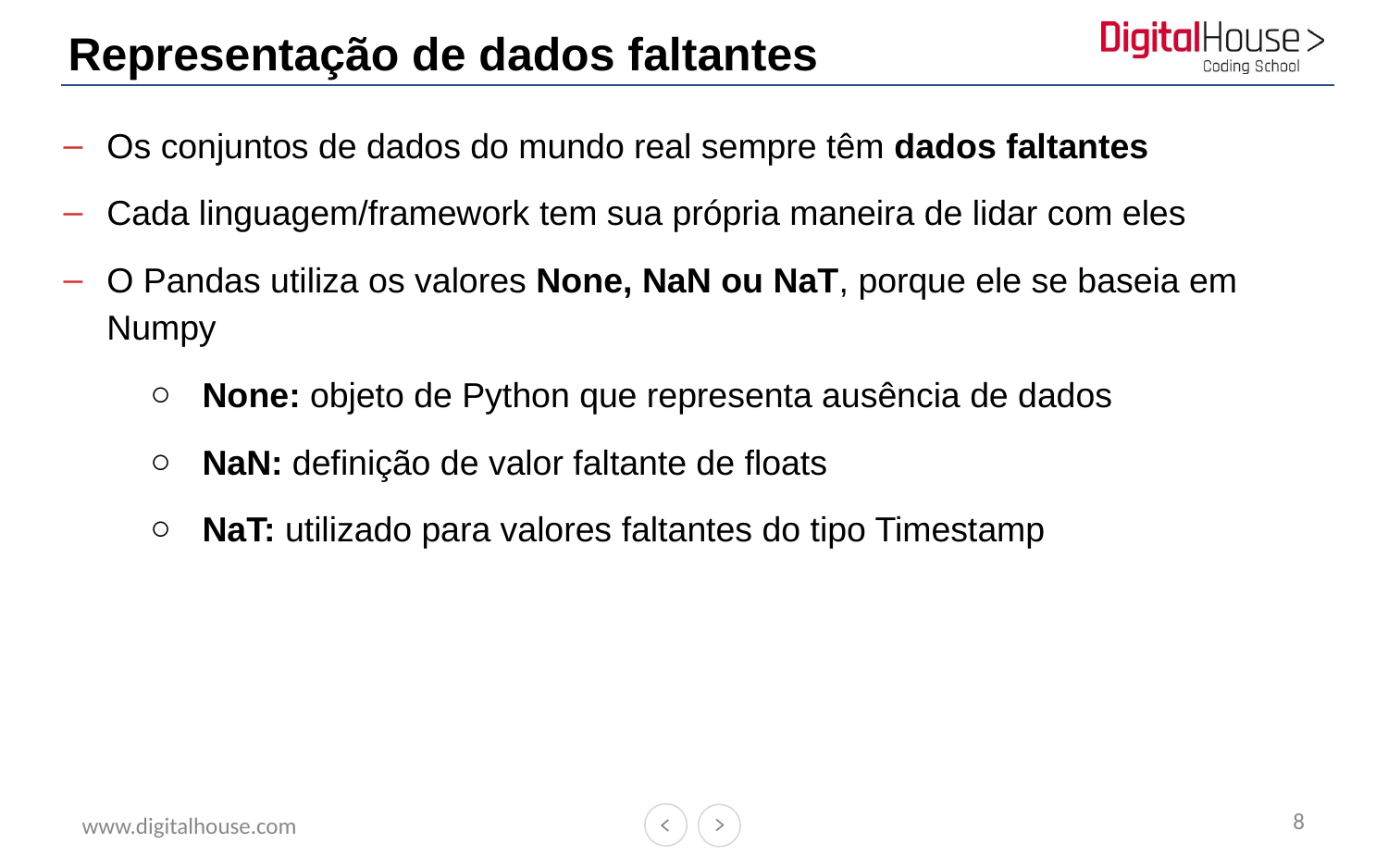

# Representação de dados faltantes
Os conjuntos de dados do mundo real sempre têm dados faltantes
Cada linguagem/framework tem sua própria maneira de lidar com eles
O Pandas utiliza os valores None, NaN ou NaT, porque ele se baseia em Numpy
None: objeto de Python que representa ausência de dados
NaN: definição de valor faltante de floats
NaT: utilizado para valores faltantes do tipo Timestamp

8